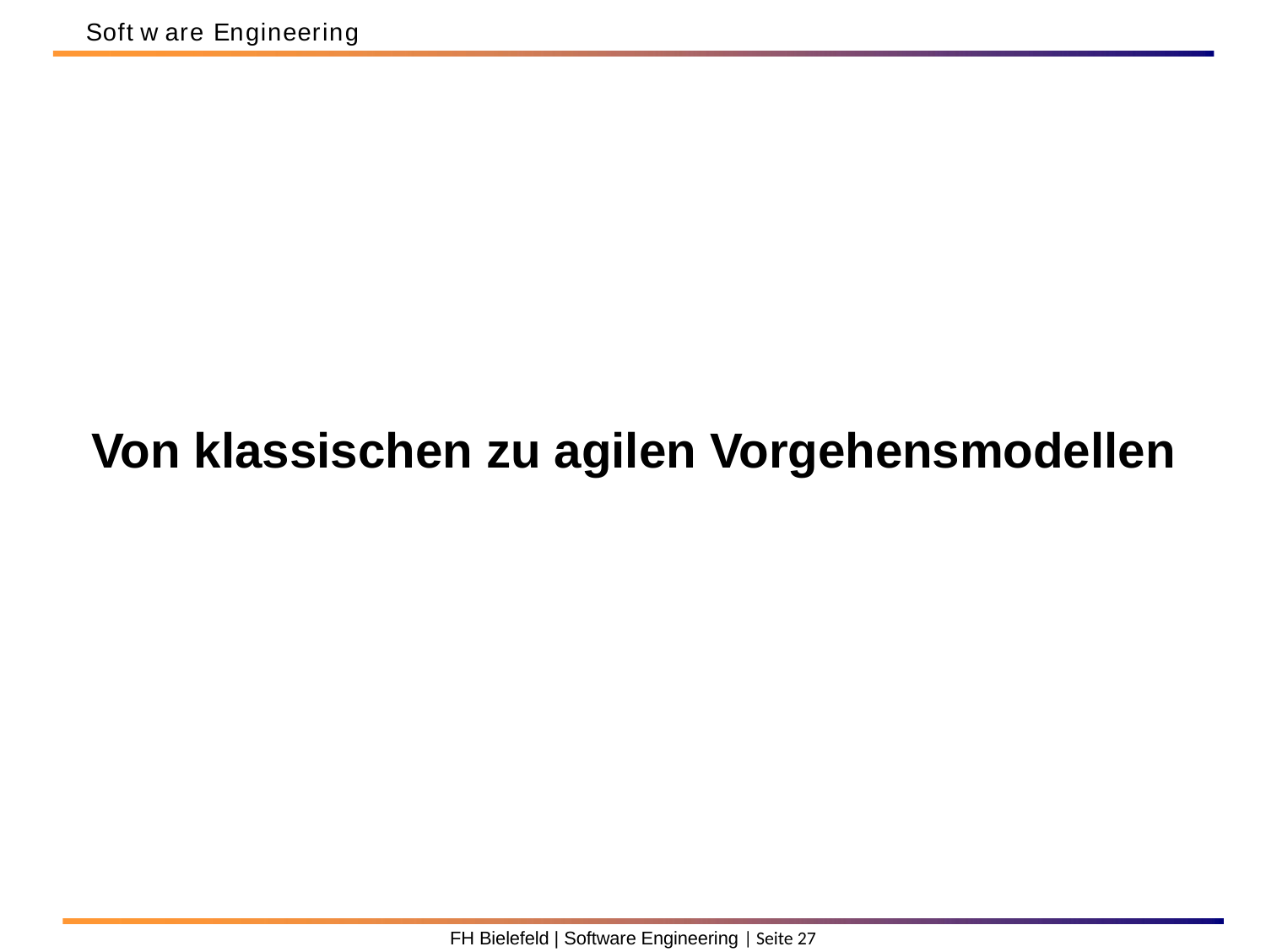

Soft w are Engineering

Von klassischen zu agilen Vorgehensmodellen